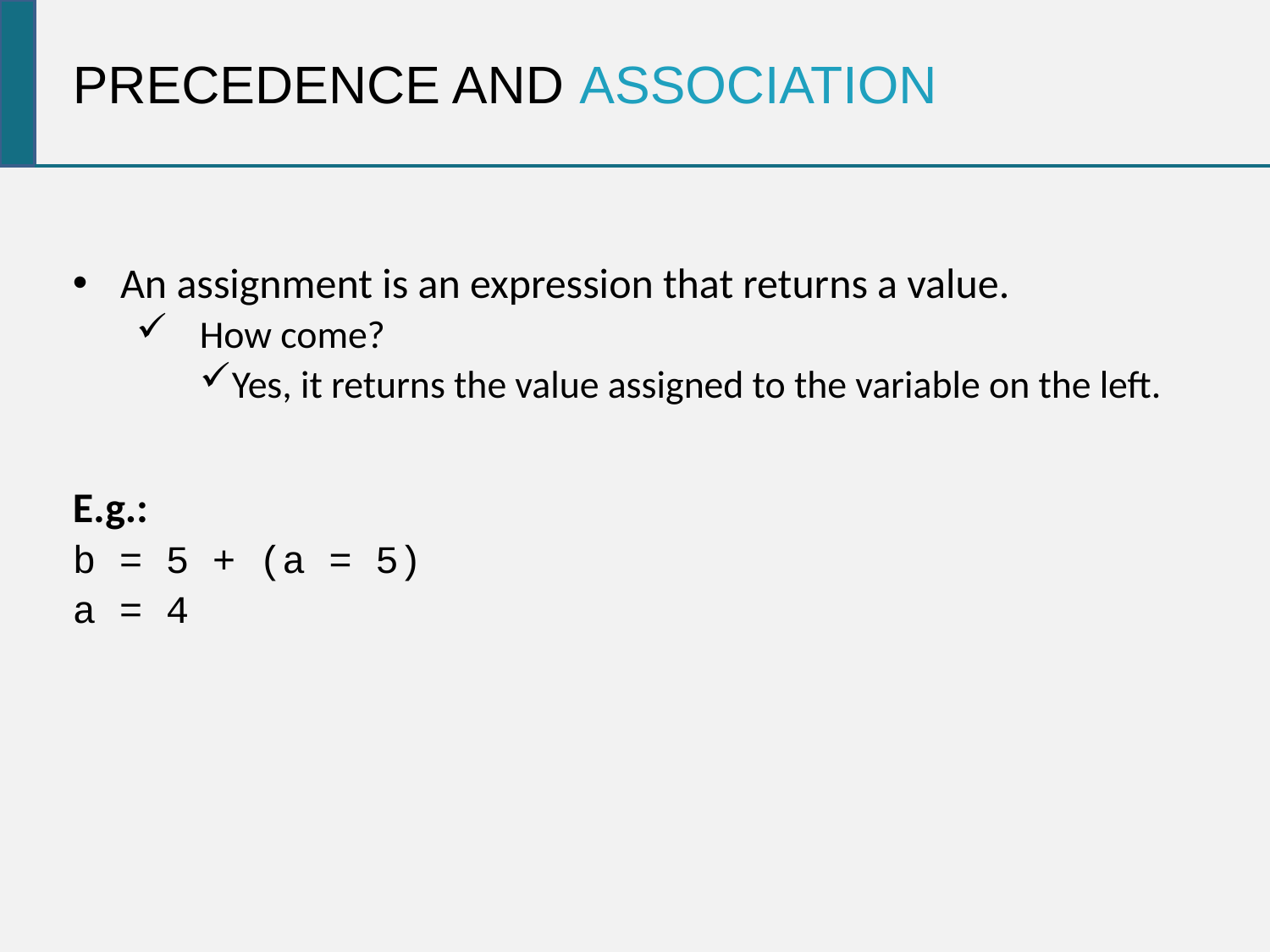

Precedence and association

An assignment is an expression that returns a value.
How come?
Yes, it returns the value assigned to the variable on the left.

E.g.:
b = 5 + (a = 5)
a = 4